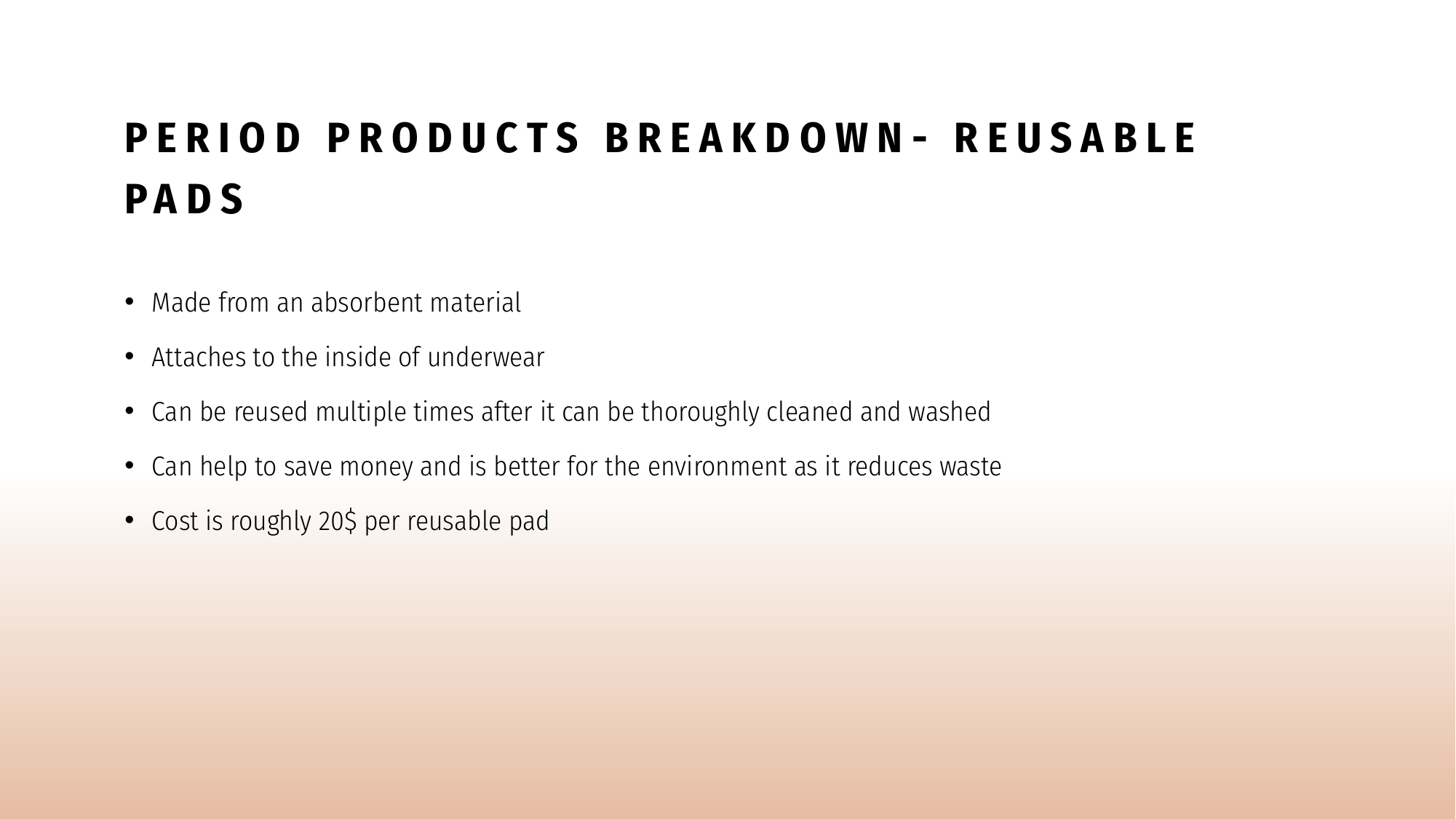

# Period Products Breakdown- Reusable pads
Made from an absorbent material
Attaches to the inside of underwear
Can be reused multiple times after it can be thoroughly cleaned and washed
Can help to save money and is better for the environment as it reduces waste
Cost is roughly 20$ per reusable pad